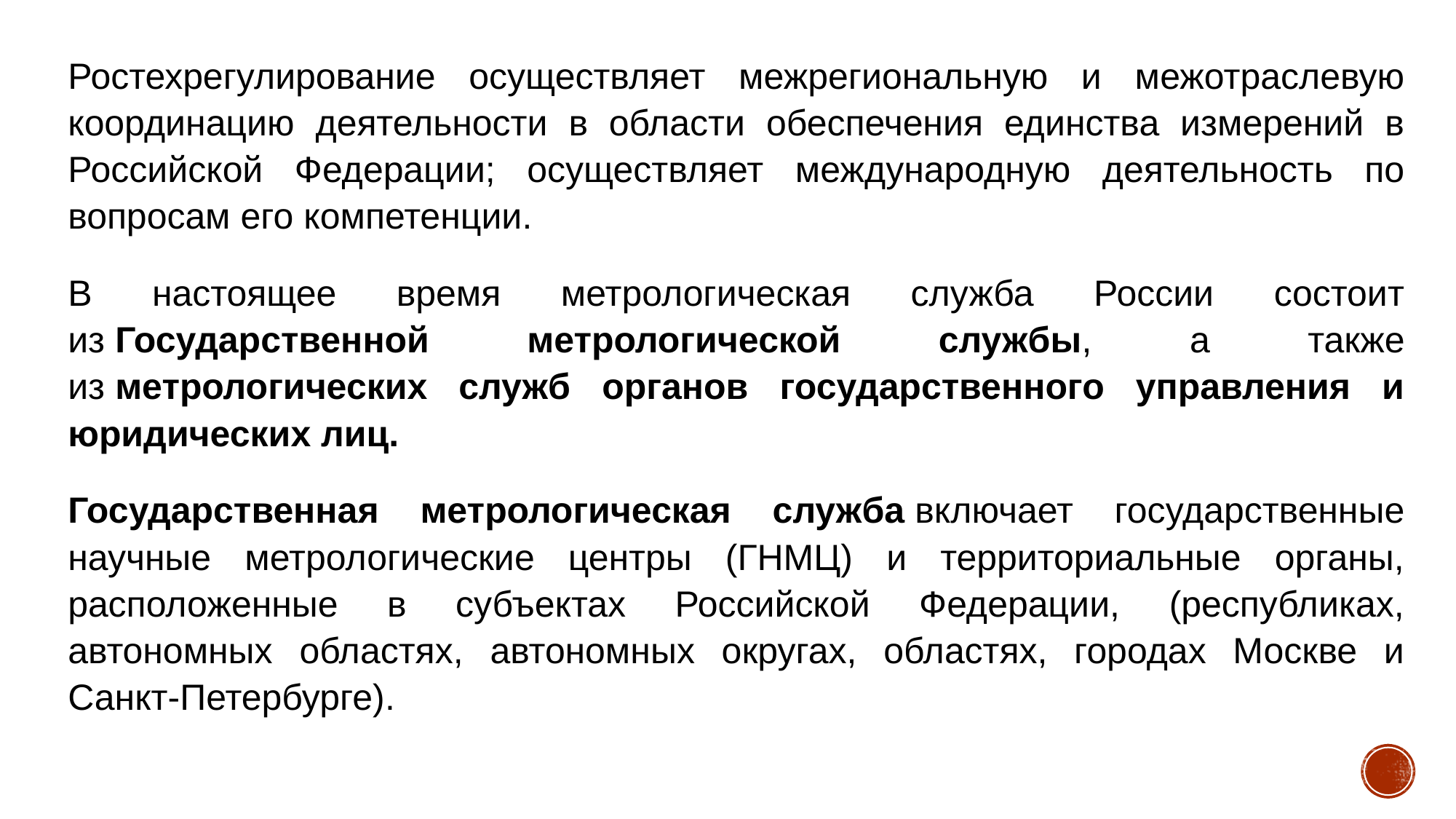

#
Ростехрегулирование осуществляет межрегиональную и межотраслевую координацию деятельности в области обеспечения единства измерений в Российской Федерации; осуществляет международную деятельность по вопросам его компетенции.
В настоящее время метрологическая служба России состоит из Государственной метрологической службы, а также из метрологических служб органов государственного управления и юридических лиц.
Государственная метрологическая служба включает государственные научные метрологические центры (ГНМЦ) и территориальные органы, расположенные в субъектах Российской Федерации, (республиках, автономных областях, автономных округах, областях, городах Москве и Санкт-Петербурге).